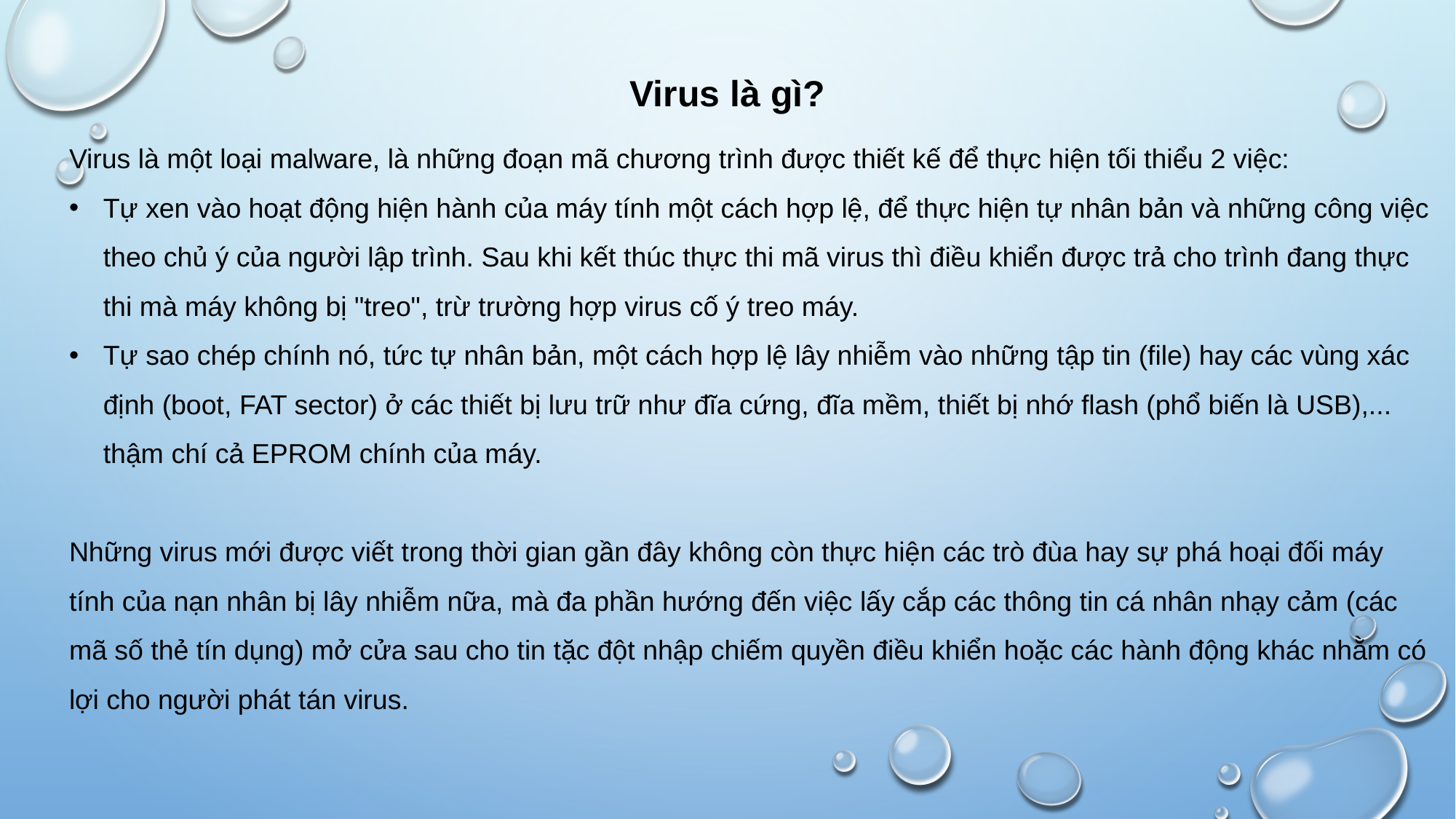

Virus là gì?
Virus là một loại malware, là những đoạn mã chương trình được thiết kế để thực hiện tối thiểu 2 việc:
Tự xen vào hoạt động hiện hành của máy tính một cách hợp lệ, để thực hiện tự nhân bản và những công việc theo chủ ý của người lập trình. Sau khi kết thúc thực thi mã virus thì điều khiển được trả cho trình đang thực thi mà máy không bị "treo", trừ trường hợp virus cố ý treo máy.
Tự sao chép chính nó, tức tự nhân bản, một cách hợp lệ lây nhiễm vào những tập tin (file) hay các vùng xác định (boot, FAT sector) ở các thiết bị lưu trữ như đĩa cứng, đĩa mềm, thiết bị nhớ flash (phổ biến là USB),... thậm chí cả EPROM chính của máy.

Những virus mới được viết trong thời gian gần đây không còn thực hiện các trò đùa hay sự phá hoại đối máy tính của nạn nhân bị lây nhiễm nữa, mà đa phần hướng đến việc lấy cắp các thông tin cá nhân nhạy cảm (các mã số thẻ tín dụng) mở cửa sau cho tin tặc đột nhập chiếm quyền điều khiển hoặc các hành động khác nhằm có lợi cho người phát tán virus.